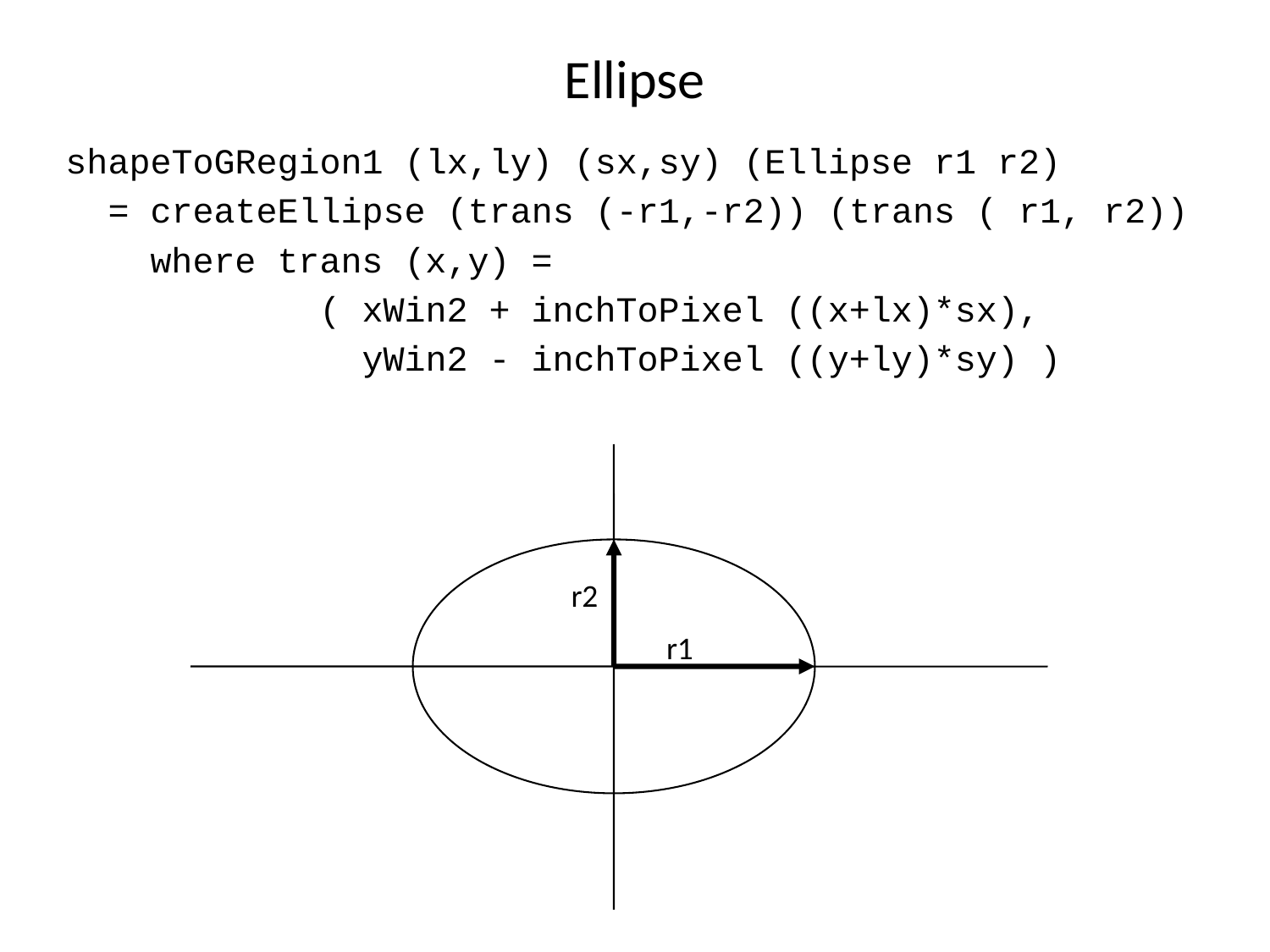

# Ellipse
shapeToGRegion1 (lx,ly) (sx,sy) (Ellipse r1 r2)
  = createEllipse (trans (-r1,-r2)) (trans ( r1, r2))
    where trans (x,y) =
            ( xWin2 + inchToPixel ((x+lx)*sx),
              yWin2 - inchToPixel ((y+ly)*sy) )

r2
r1